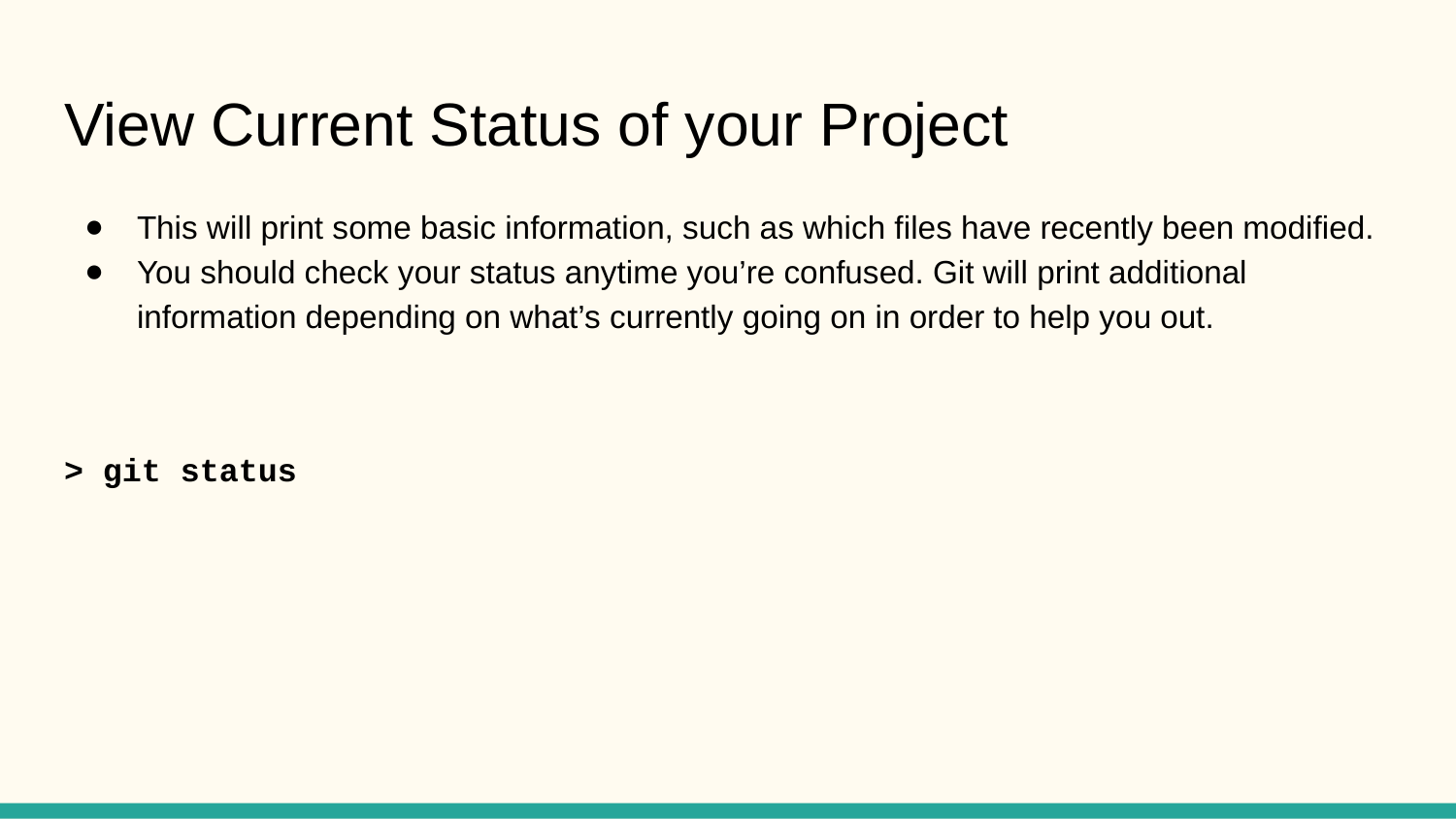

# View Current Status of your Project
This will print some basic information, such as which files have recently been modified.
You should check your status anytime you’re confused. Git will print additional information depending on what’s currently going on in order to help you out.

> git status